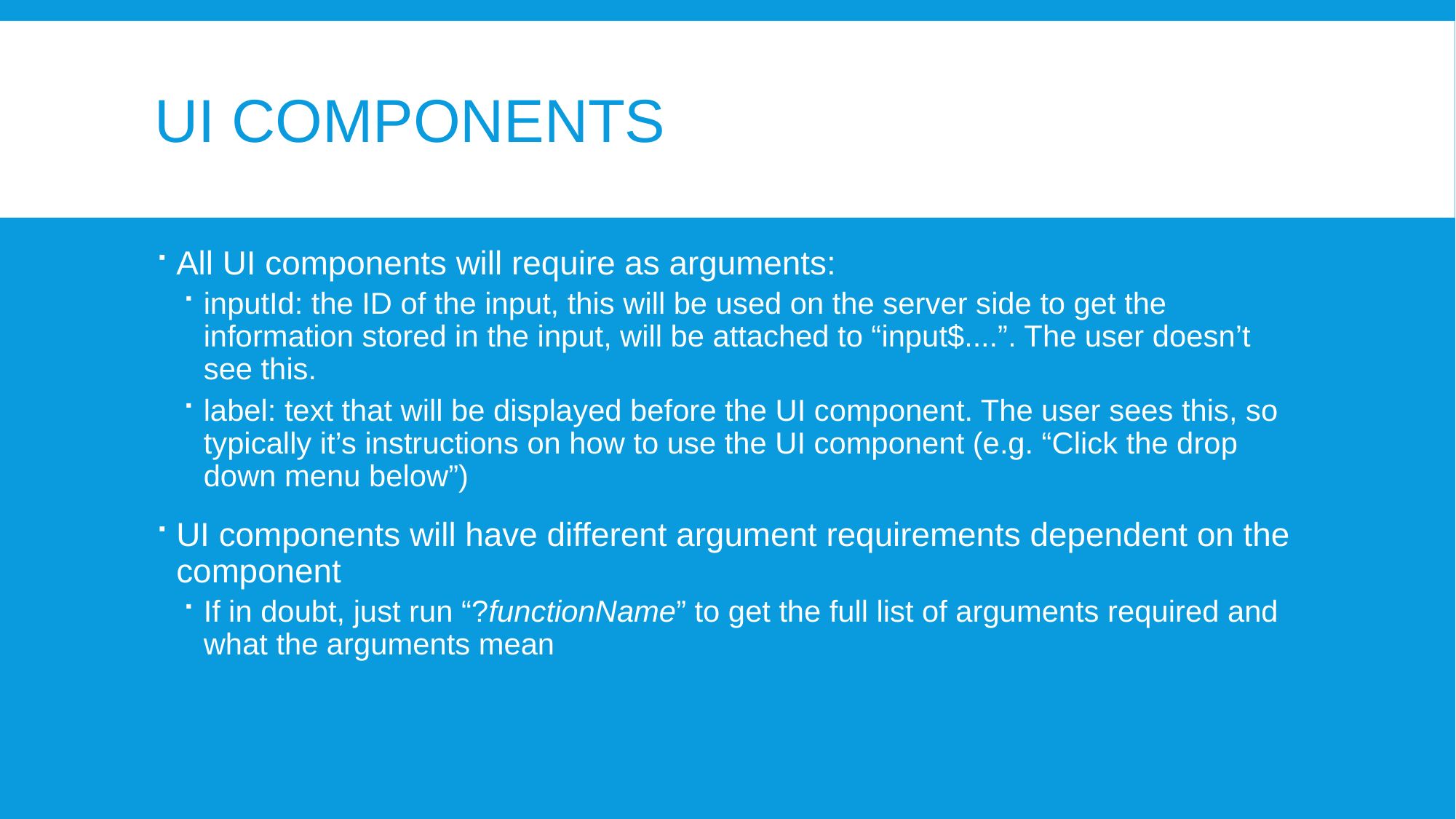

# Ui Components
All UI components will require as arguments:
inputId: the ID of the input, this will be used on the server side to get the information stored in the input, will be attached to “input$....”. The user doesn’t see this.
label: text that will be displayed before the UI component. The user sees this, so typically it’s instructions on how to use the UI component (e.g. “Click the drop down menu below”)
UI components will have different argument requirements dependent on the component
If in doubt, just run “?functionName” to get the full list of arguments required and what the arguments mean